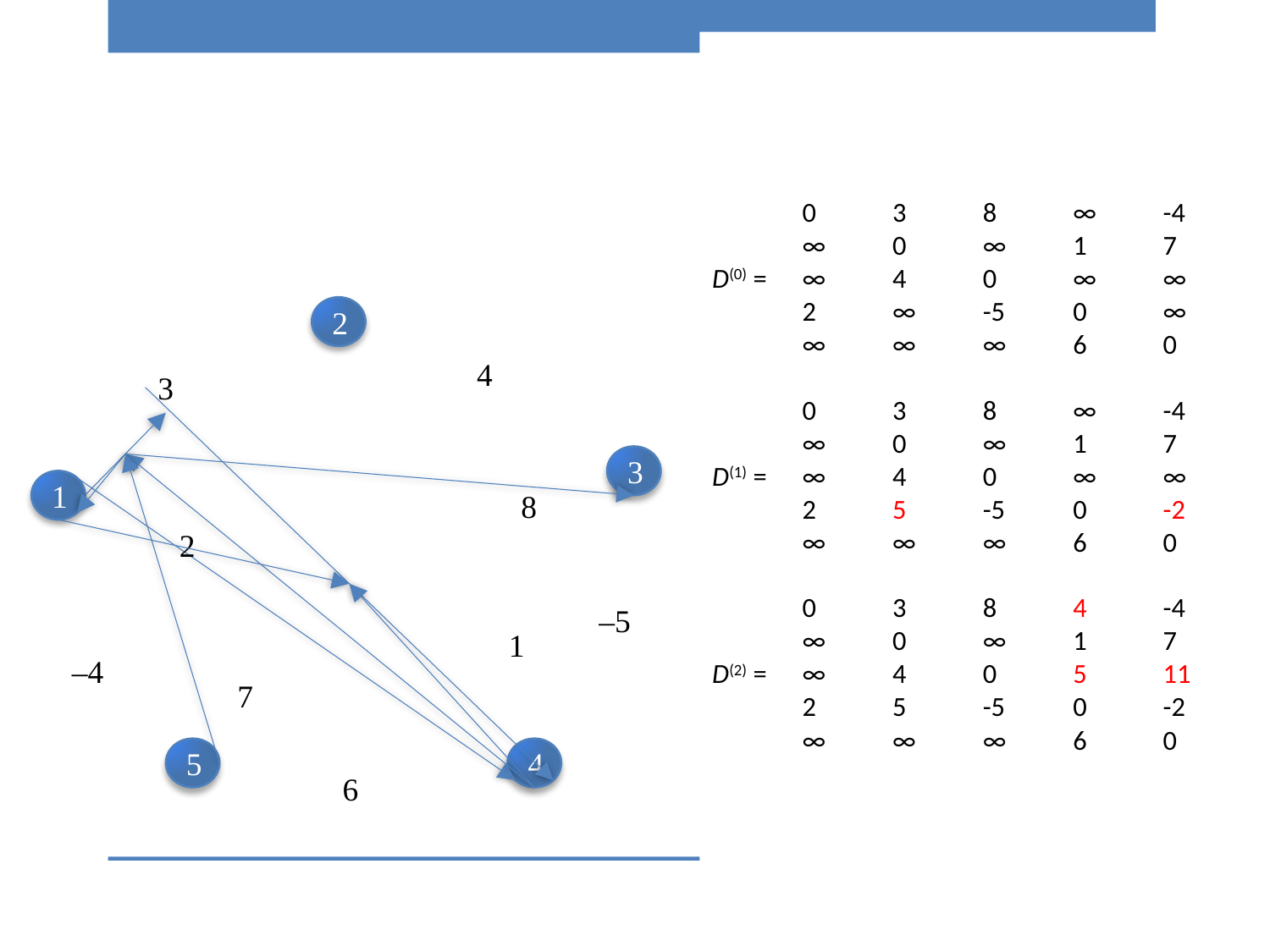

0	3	8	∞	-4
		∞	0	∞	1	7
D(0) = 	∞	4	0	∞	∞
		2	∞	-5	0	∞
		∞	∞	∞	6	0

		0	3	8	∞	-4
		∞	0	∞	1	7
D(1) = 	∞	4	0	∞	∞
		2	5	-5	0	-2
		∞	∞	∞	6	0

		0	3	8	4	-4
		∞	0	∞	1	7
D(2) = 	∞	4	0	5	11
		2	5	-5	0	-2
		∞	∞	∞	6	0
2
4
3
3
1
8
2
–5
1
–4
7
5
4
6
103